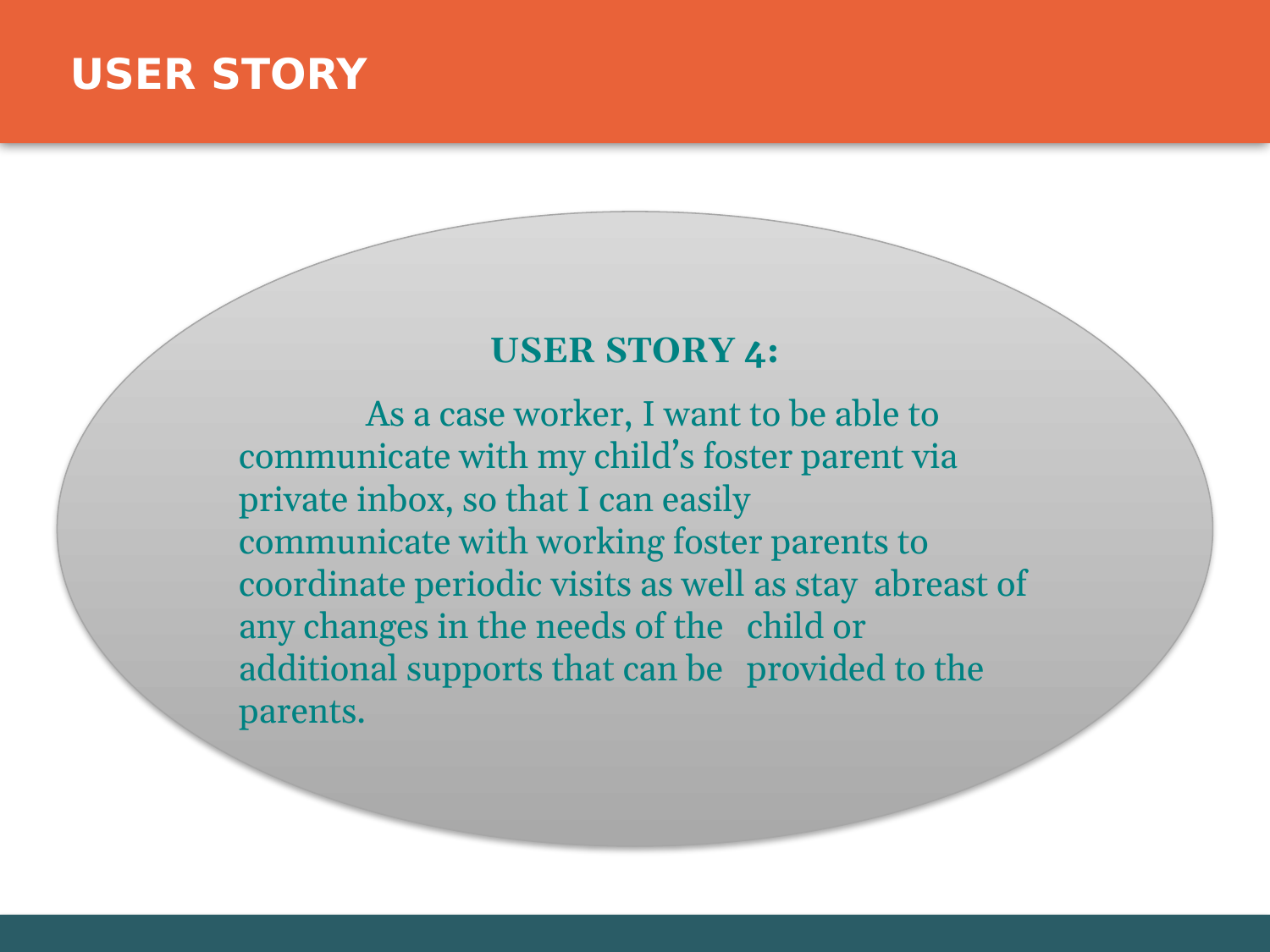

# user story

USER STORY 4:

	As a case worker, I want to be able to 	communicate with my child’s foster parent via 	private inbox, so that I can easily 	communicate with working foster parents to 	coordinate periodic visits as well as stay 	abreast of any changes in the needs of the 	child or additional supports that can be 	provided to the parents.